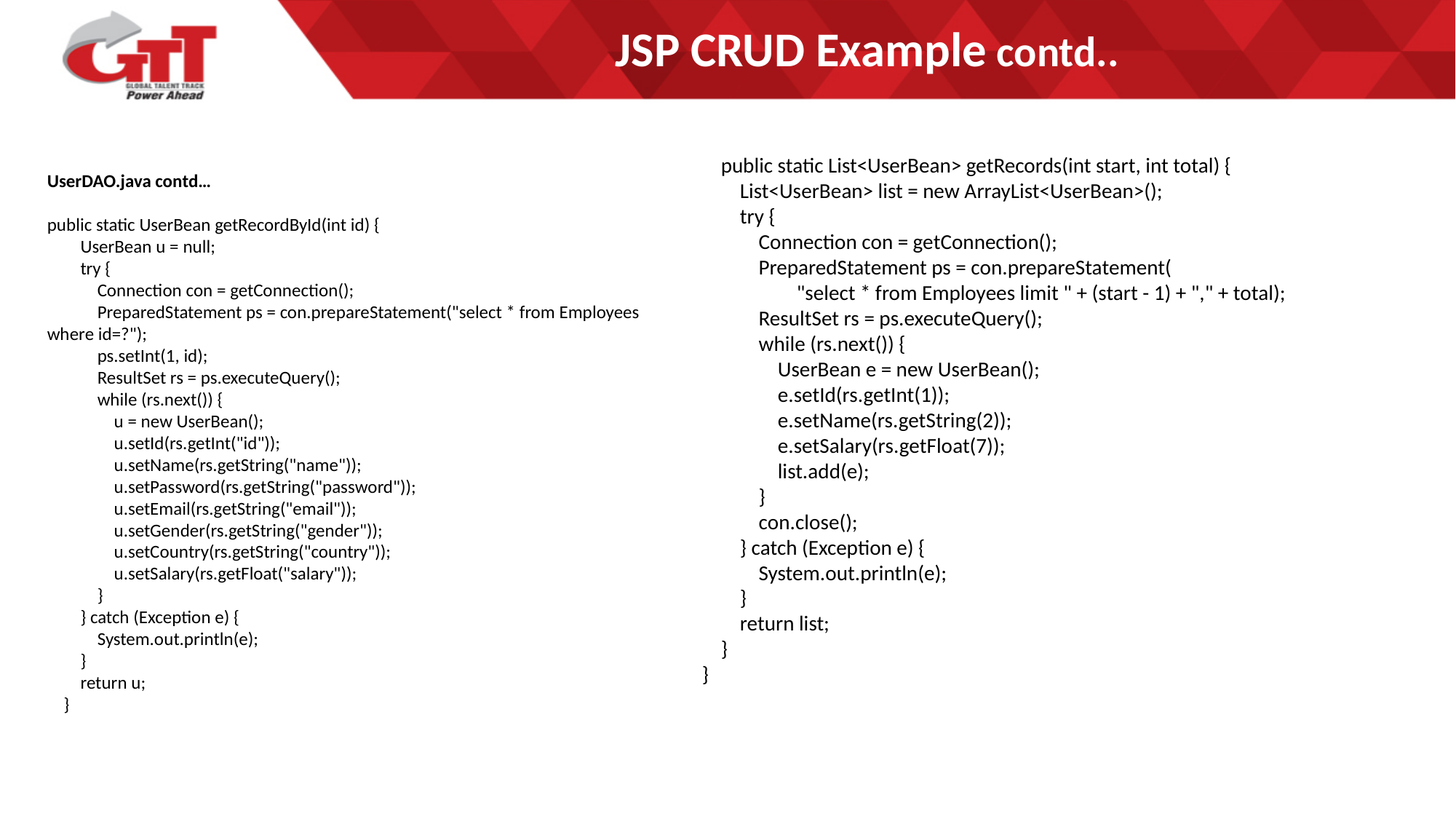

# JSP CRUD Example contd..

    public static List<UserBean> getRecords(int start, int total) {
        List<UserBean> list = new ArrayList<UserBean>();
        try {
            Connection con = getConnection();
            PreparedStatement ps = con.prepareStatement(
                    "select * from Employees limit " + (start - 1) + "," + total);
            ResultSet rs = ps.executeQuery();
            while (rs.next()) {
                UserBean e = new UserBean();
                e.setId(rs.getInt(1));
                e.setName(rs.getString(2));
                e.setSalary(rs.getFloat(7));
                list.add(e);
            }
            con.close();
        } catch (Exception e) {
            System.out.println(e);
        }
        return list;
    }
}
UserDAO.java contd…

public static UserBean getRecordById(int id) {
        UserBean u = null;
        try {
            Connection con = getConnection();
            PreparedStatement ps = con.prepareStatement("select * from Employees where id=?");
            ps.setInt(1, id);
            ResultSet rs = ps.executeQuery();
            while (rs.next()) {
                u = new UserBean();
                u.setId(rs.getInt("id"));
                u.setName(rs.getString("name"));
                u.setPassword(rs.getString("password"));
                u.setEmail(rs.getString("email"));
                u.setGender(rs.getString("gender"));
                u.setCountry(rs.getString("country"));
                u.setSalary(rs.getFloat("salary"));
            }
        } catch (Exception e) {
            System.out.println(e);
        }
        return u;
    }